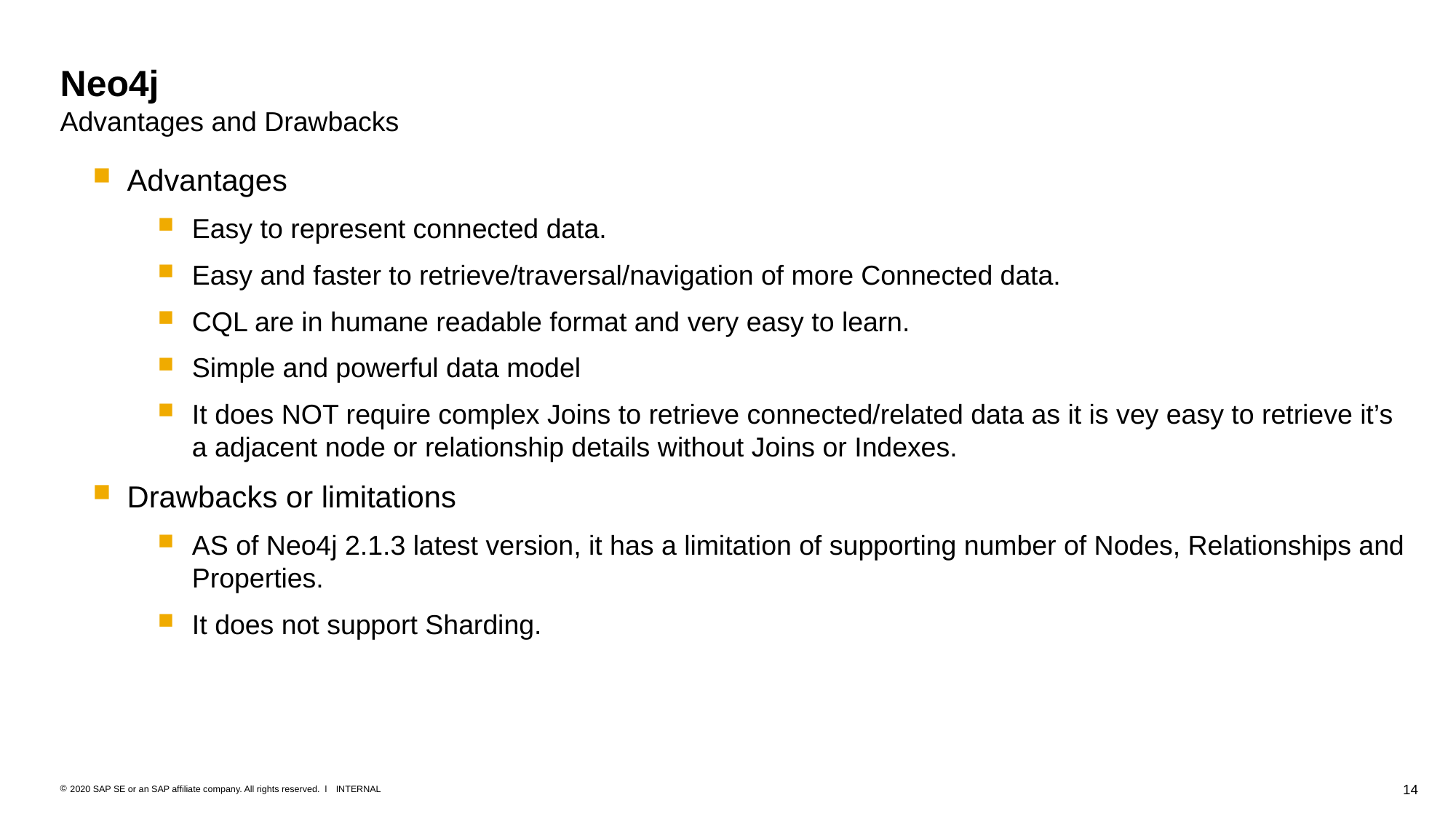

# Neo4j Advantages and Drawbacks
Advantages
Easy to represent connected data.
Easy and faster to retrieve/traversal/navigation of more Connected data.
CQL are in humane readable format and very easy to learn.
Simple and powerful data model
It does NOT require complex Joins to retrieve connected/related data as it is vey easy to retrieve it’s a adjacent node or relationship details without Joins or Indexes.
Drawbacks or limitations
AS of Neo4j 2.1.3 latest version, it has a limitation of supporting number of Nodes, Relationships and Properties.
It does not support Sharding.